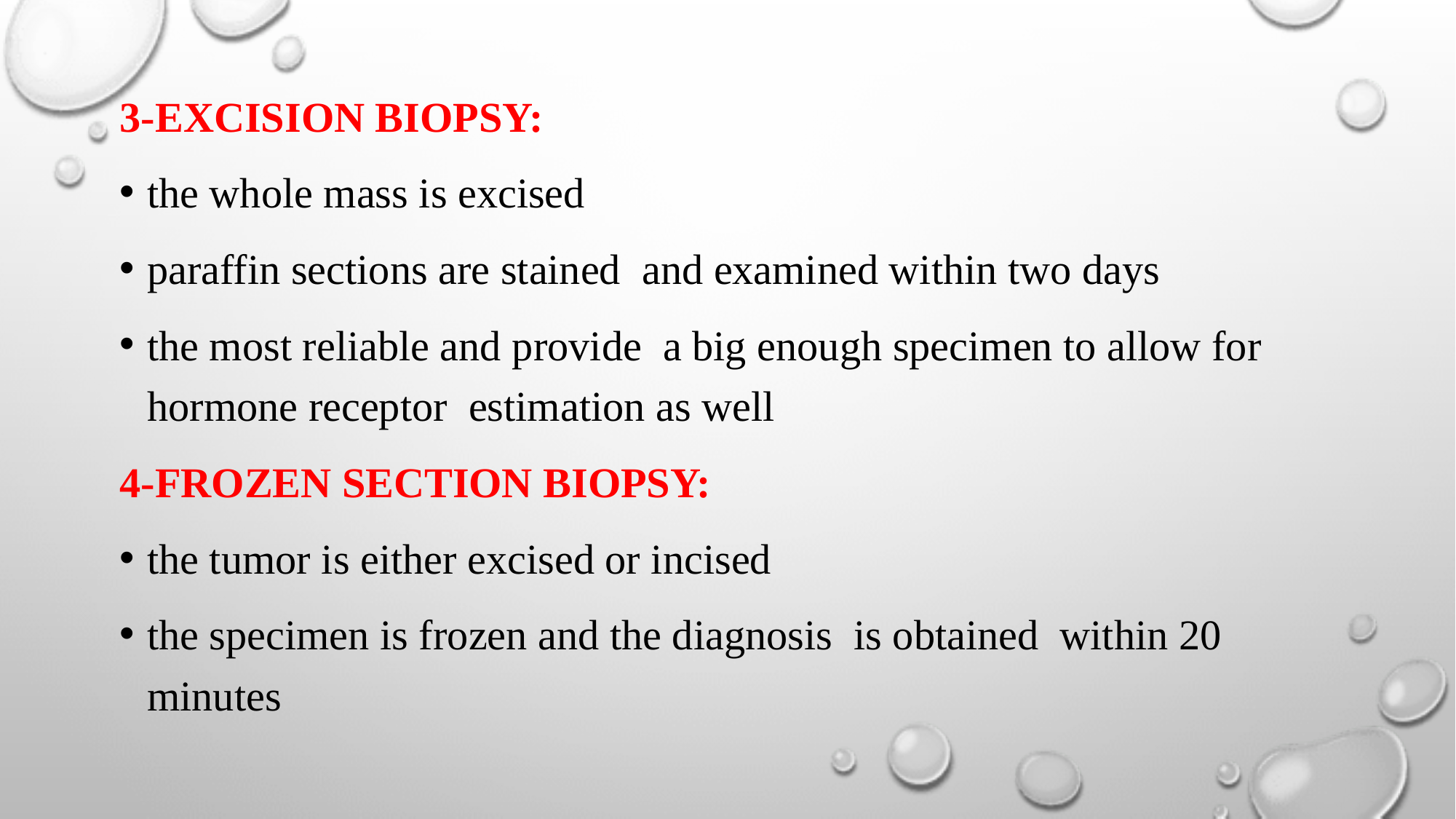

#
3-EXCISION BIOPSY:
the whole mass is excised
paraffin sections are stained  and examined within two days
the most reliable and provide  a big enough specimen to allow for hormone receptor  estimation as well
4-FROZEN SECTION BIOPSY:
the tumor is either excised or incised
the specimen is frozen and the diagnosis  is obtained  within 20 minutes